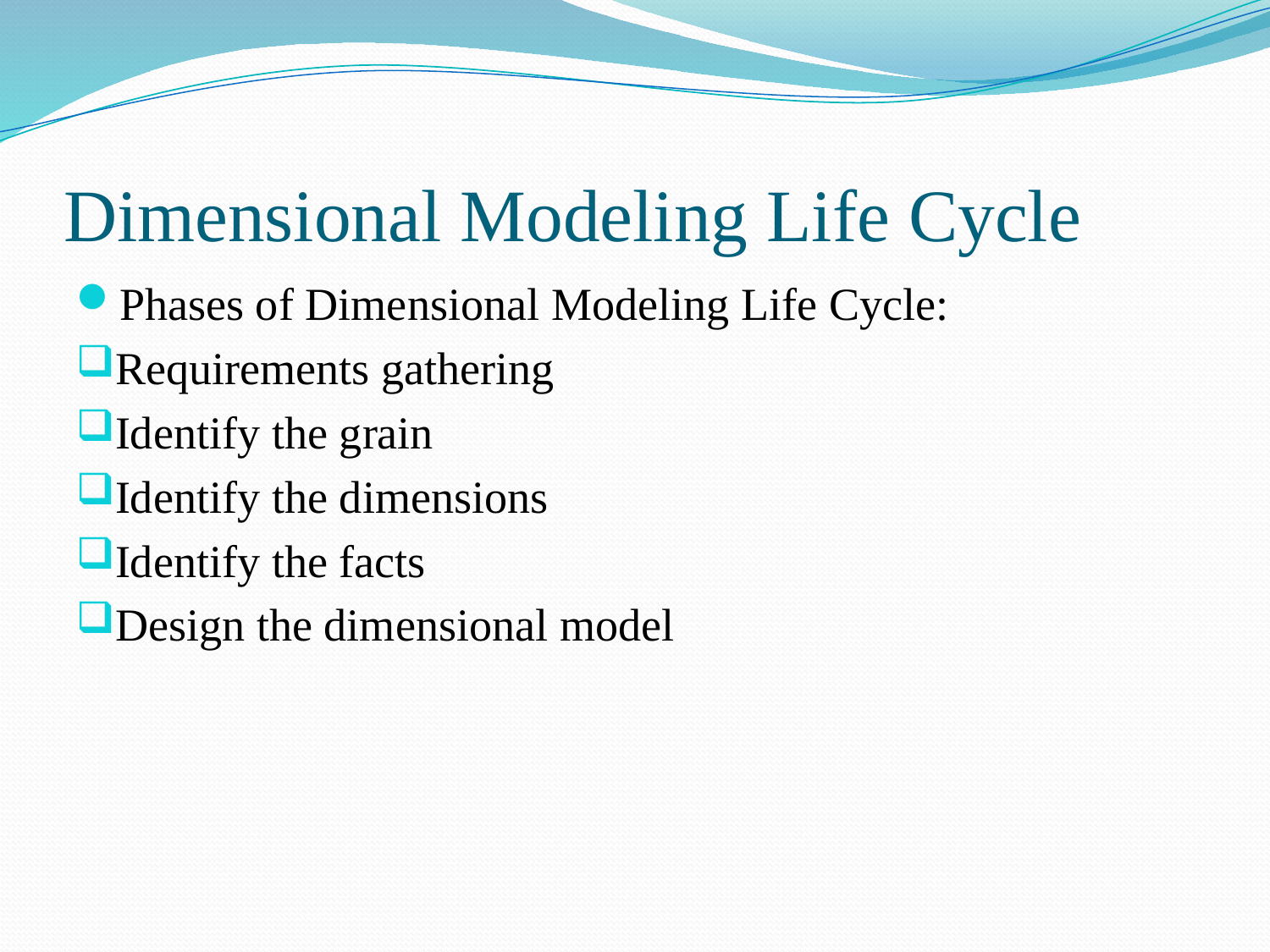

# Dimensional Modeling Life Cycle
Phases of Dimensional Modeling Life Cycle:
Requirements gathering
Identify the grain
Identify the dimensions
Identify the facts
Design the dimensional model